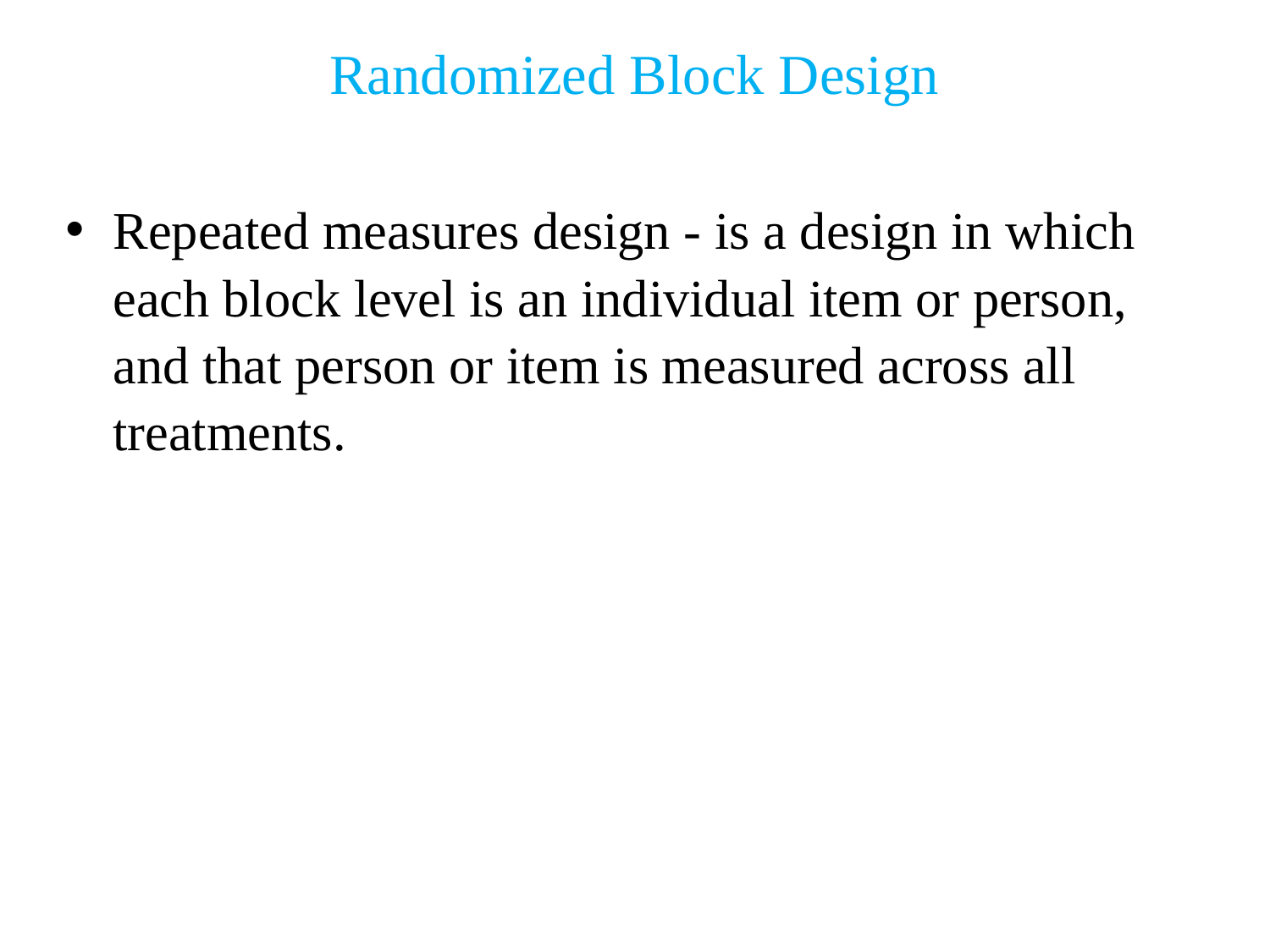

Randomized Block Design
Repeated measures design - is a design in which each block level is an individual item or person, and that person or item is measured across all treatments.